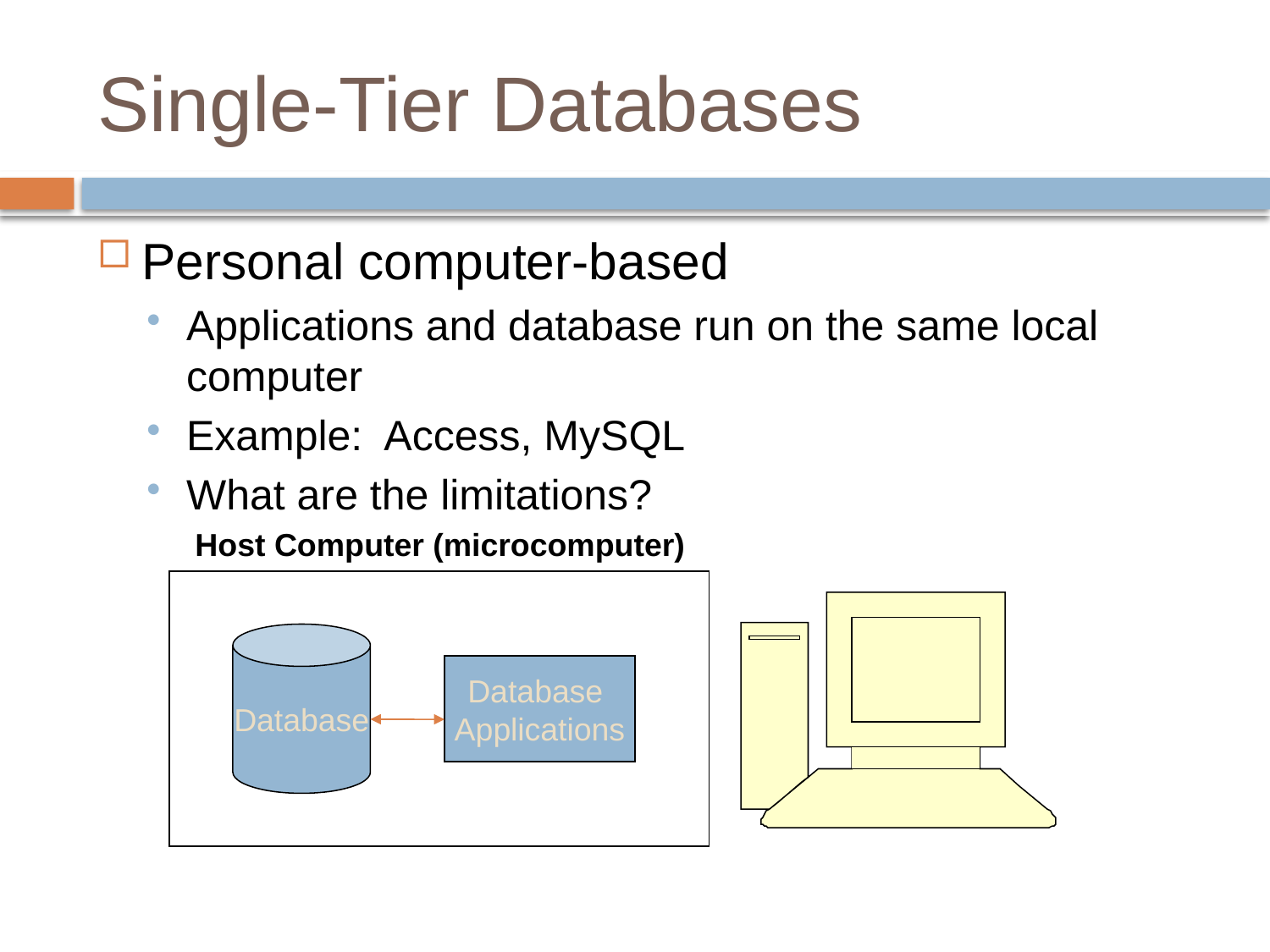

# Single-Tier Databases
Personal computer-based
Applications and database run on the same local computer
Example:  Access, MySQL
What are the limitations?
Host Computer (microcomputer)

Database
Database
Applications